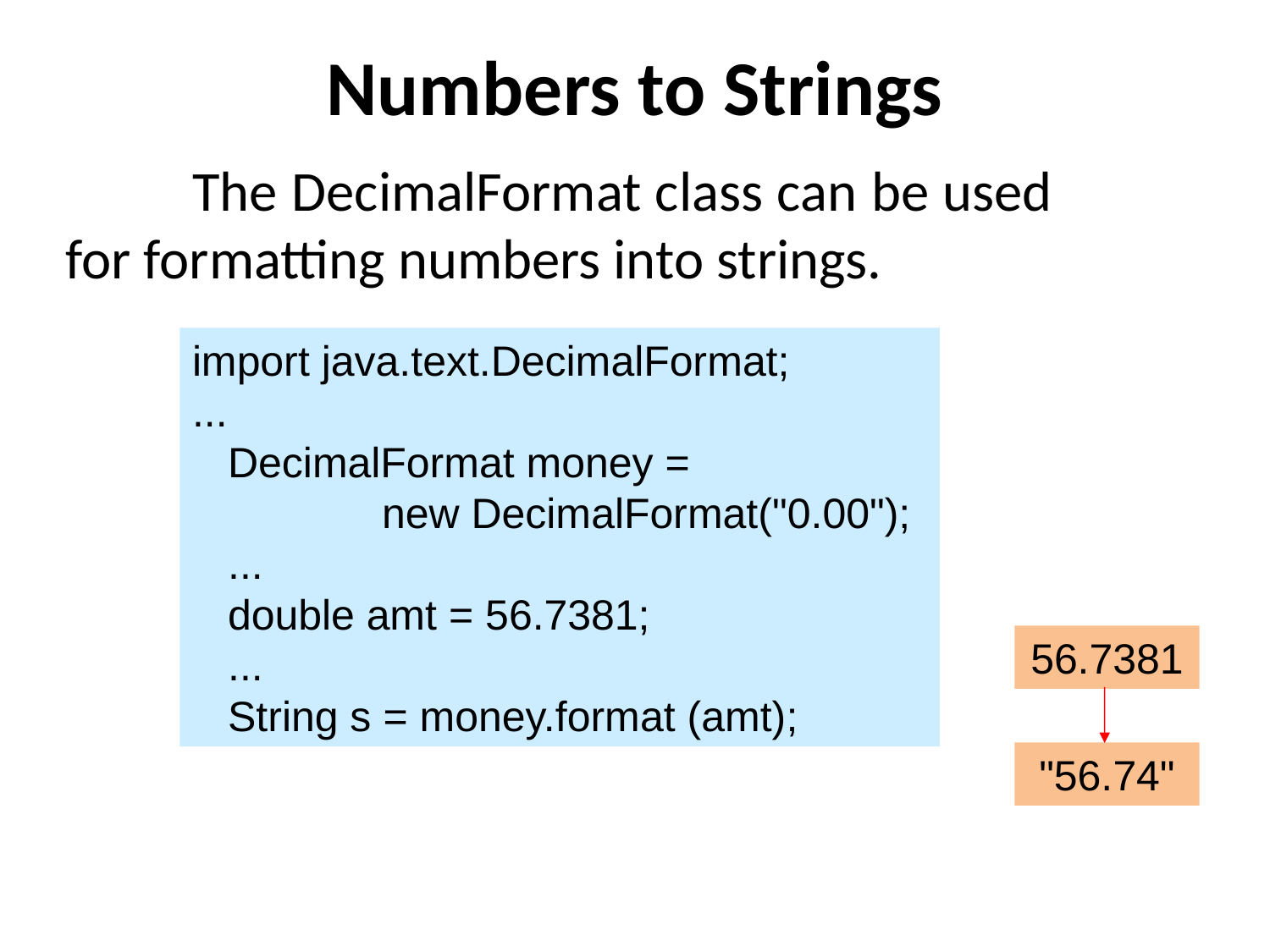

# Numbers to Strings
	The DecimalFormat class can be used for formatting numbers into strings.

import java.text.DecimalFormat;
...
   DecimalFormat money =
                new DecimalFormat("0.00");
   ...
   double amt = 56.7381;
   ...
   String s = money.format (amt);

56.7381

"56.74"